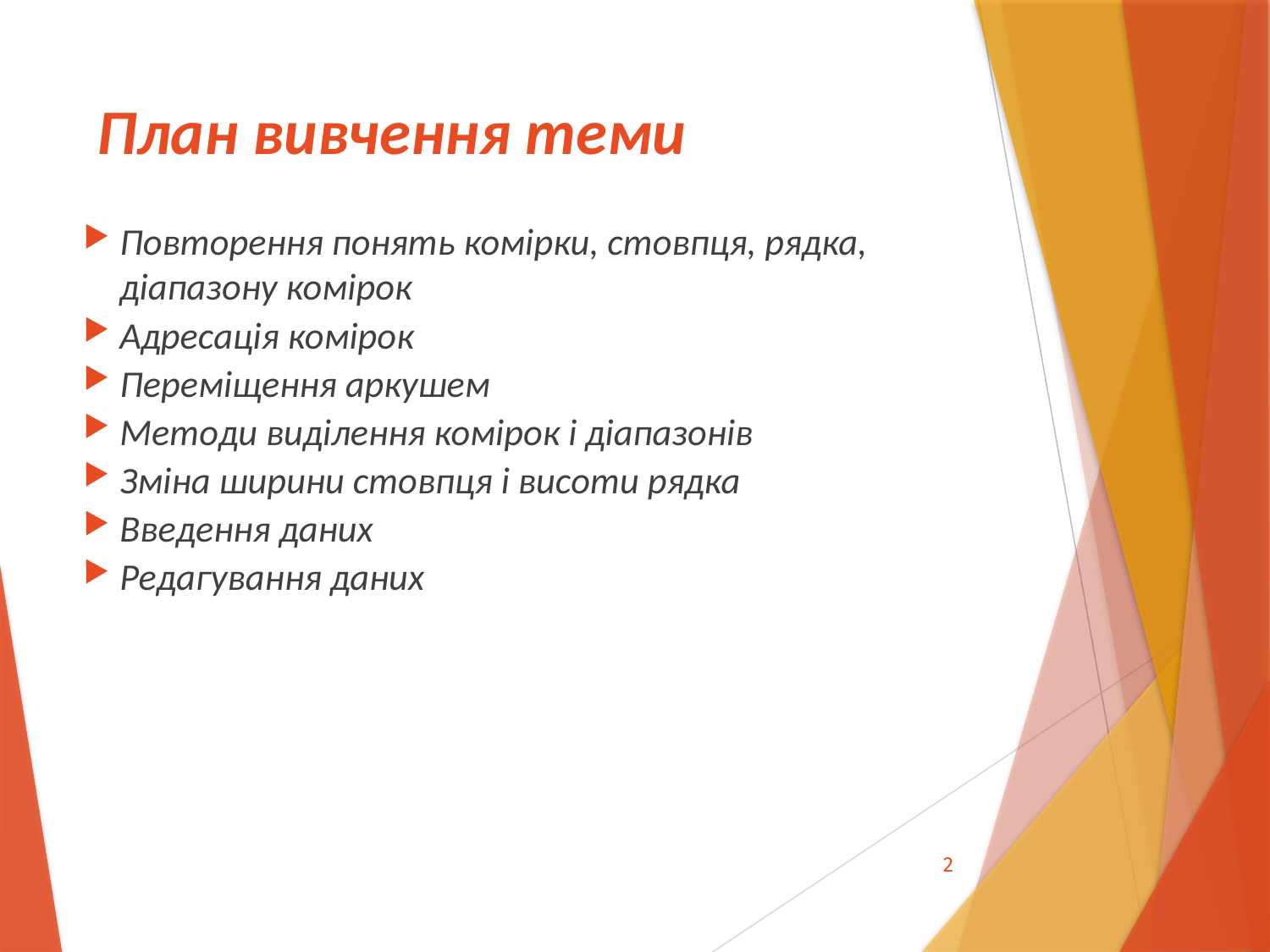

# План вивчення теми
Повторення понять комірки, стовпця, рядка, діапазону комірок
Адресація комірок
Переміщення аркушем
Методи виділення комірок і діапазонів
Зміна ширини стовпця і висоти рядка
Введення даних
Редагування даних

2